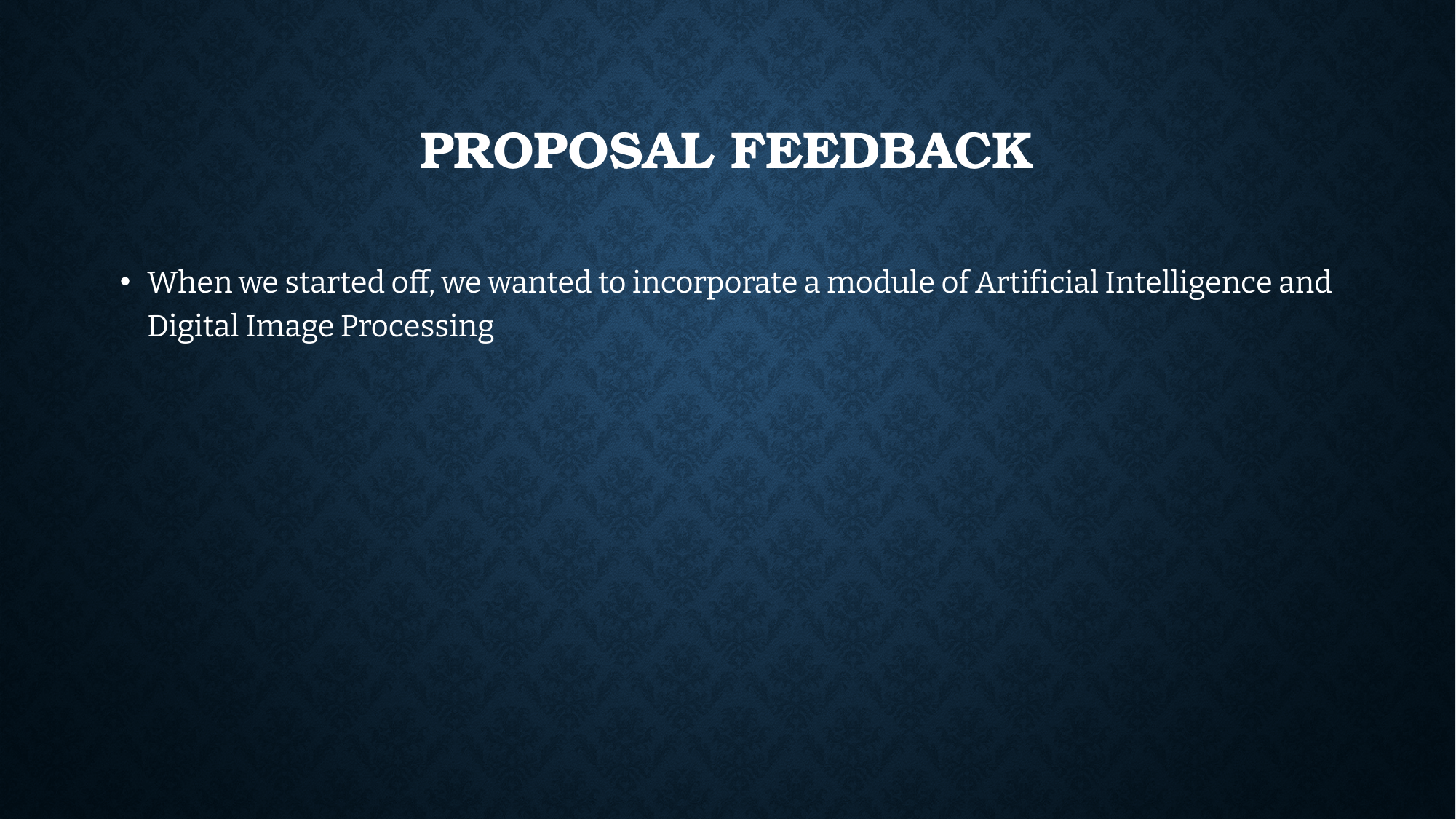

# Proposal feedback
When we started off, we wanted to incorporate a module of Artificial Intelligence and Digital Image Processing